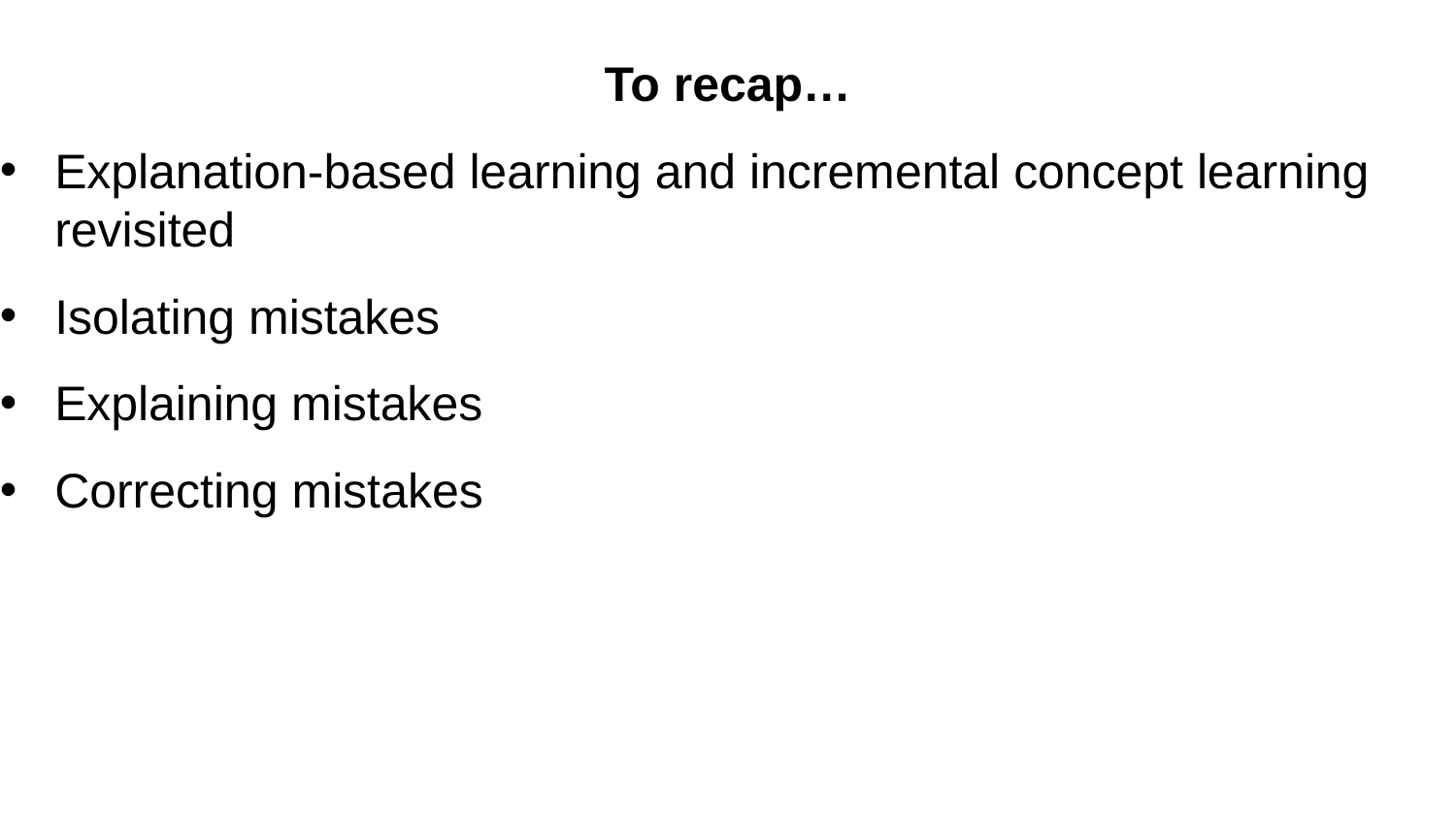

To recap…

Explanation-based learning and incremental concept learning revisited
Isolating mistakes
Explaining mistakes

Correcting mistakes